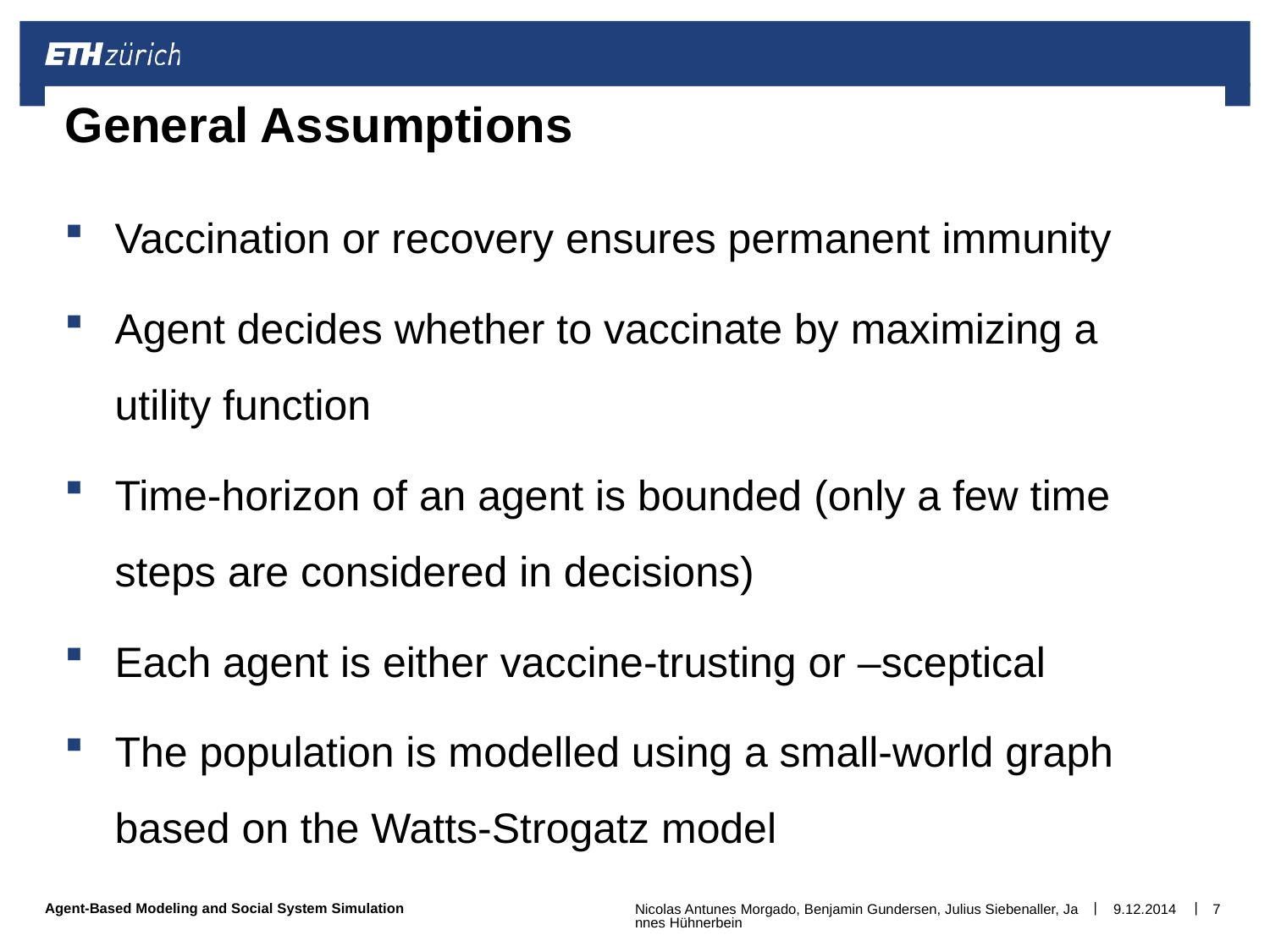

# General Assumptions
Vaccination or recovery ensures permanent immunity
Agent decides whether to vaccinate by maximizing a utility function
Time-horizon of an agent is bounded (only a few time steps are considered in decisions)
Each agent is either vaccine-trusting or –sceptical
The population is modelled using a small-world graph based on the Watts-Strogatz model

Nicolas Antunes Morgado, Benjamin Gundersen, Julius Siebenaller, Jannes Hühnerbein
9.12.2014
7